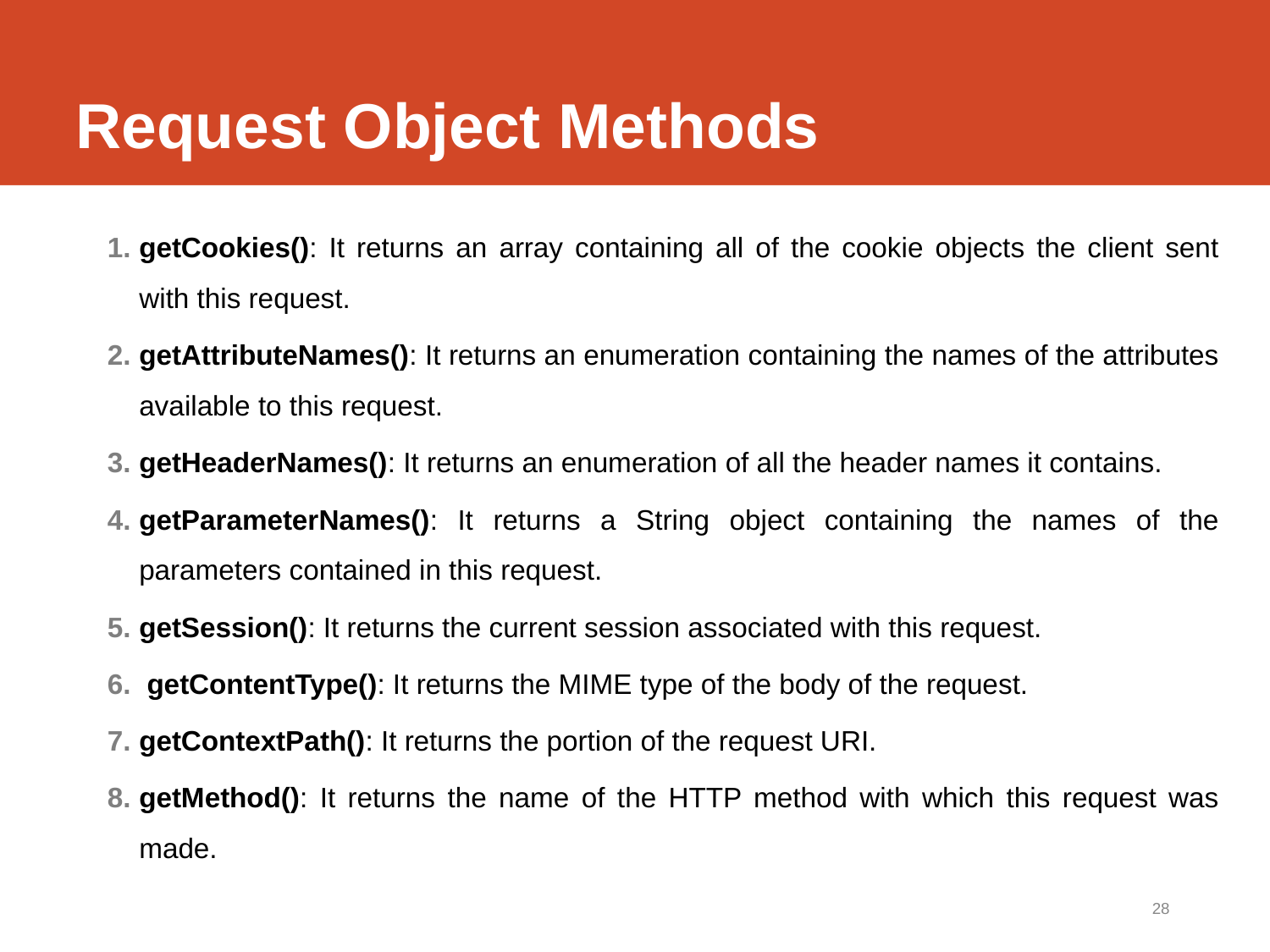

# Request Object Methods
getCookies(): It returns an array containing all of the cookie objects the client sent with this request.
getAttributeNames(): It returns an enumeration containing the names of the attributes available to this request.
getHeaderNames(): It returns an enumeration of all the header names it contains.
getParameterNames(): It returns a String object containing the names of the parameters contained in this request.
getSession(): It returns the current session associated with this request.
 getContentType(): It returns the MIME type of the body of the request.
getContextPath(): It returns the portion of the request URI.
getMethod(): It returns the name of the HTTP method with which this request was made.

28